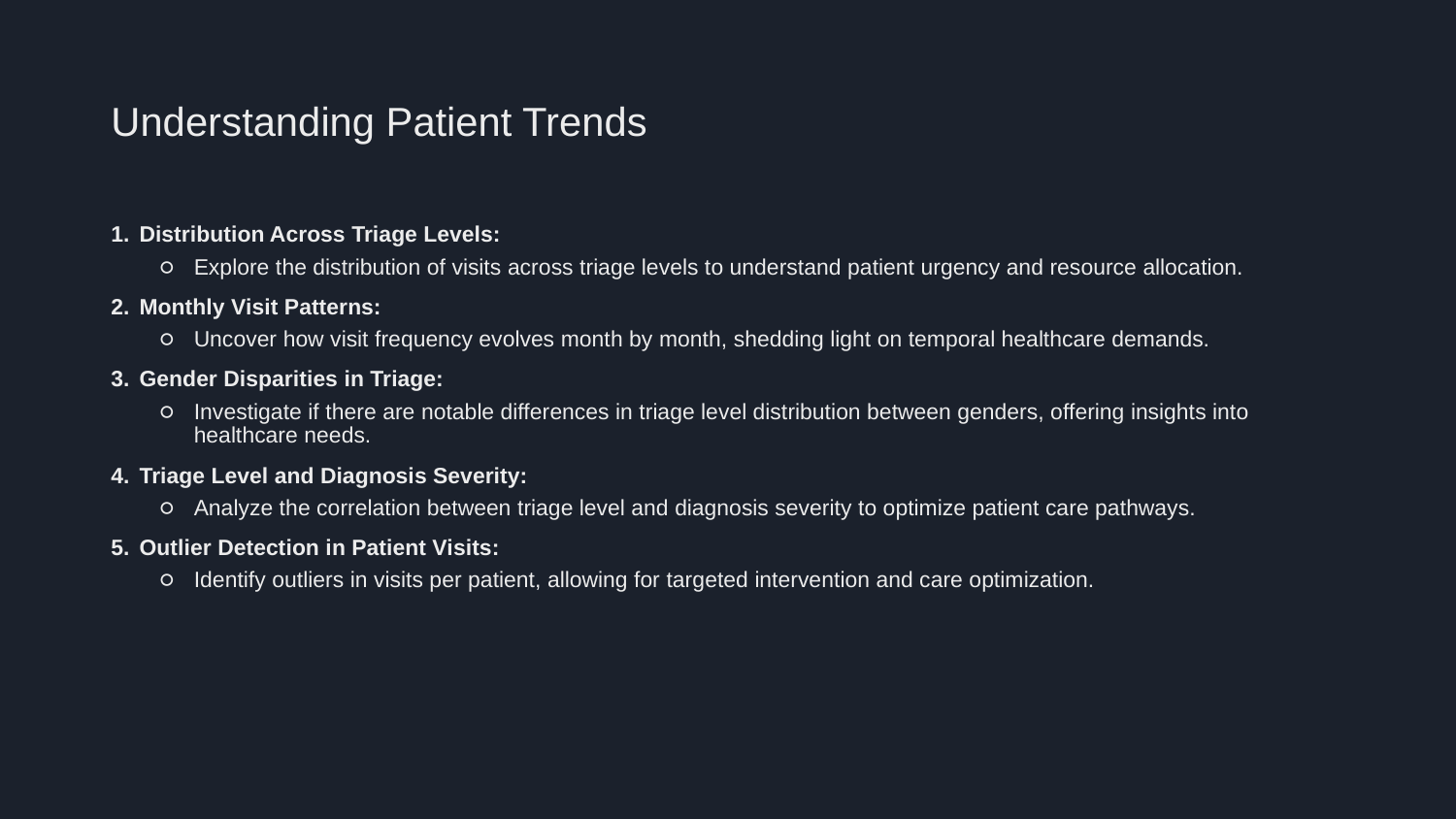

# Understanding Patient Trends
Distribution Across Triage Levels:
Explore the distribution of visits across triage levels to understand patient urgency and resource allocation.
Monthly Visit Patterns:
Uncover how visit frequency evolves month by month, shedding light on temporal healthcare demands.
Gender Disparities in Triage:
Investigate if there are notable differences in triage level distribution between genders, offering insights into healthcare needs.
Triage Level and Diagnosis Severity:
Analyze the correlation between triage level and diagnosis severity to optimize patient care pathways.
Outlier Detection in Patient Visits:
Identify outliers in visits per patient, allowing for targeted intervention and care optimization.